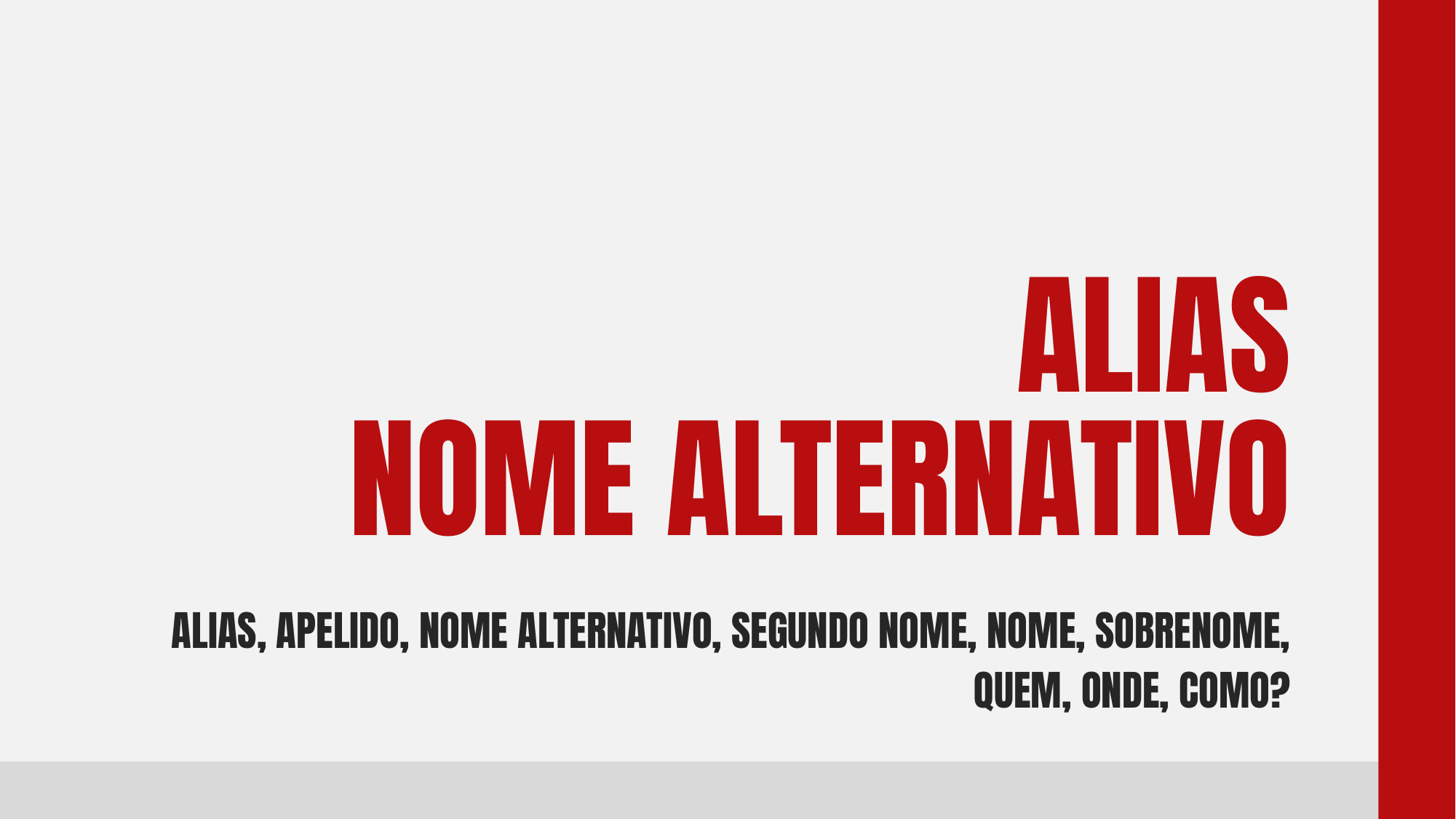

# Alias nome alternativo
Alias, apelido, nome alternativo, Segundo nome, nome, sobrenome, quem, onde, como?